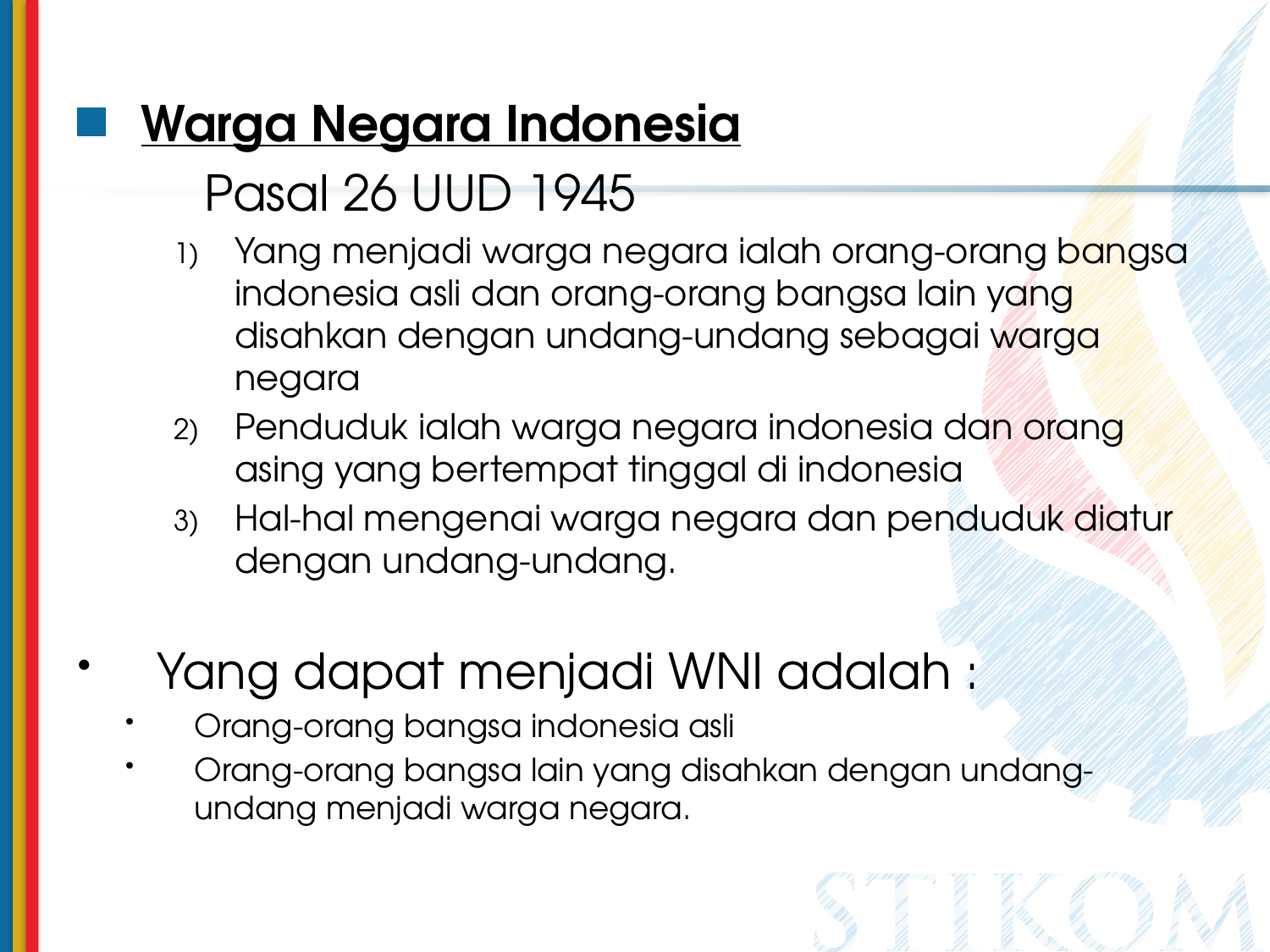

Warga Negara Indonesia
	Pasal 26 UUD 1945
Yang menjadi warga negara ialah orang-orang bangsa indonesia asli dan orang-orang bangsa lain yang disahkan dengan undang-undang sebagai warga negara
Penduduk ialah warga negara indonesia dan orang asing yang bertempat tinggal di indonesia
Hal-hal mengenai warga negara dan penduduk diatur dengan undang-undang.

Yang dapat menjadi WNI adalah :
Orang-orang bangsa indonesia asli
Orang-orang bangsa lain yang disahkan dengan undang-undang menjadi warga negara.